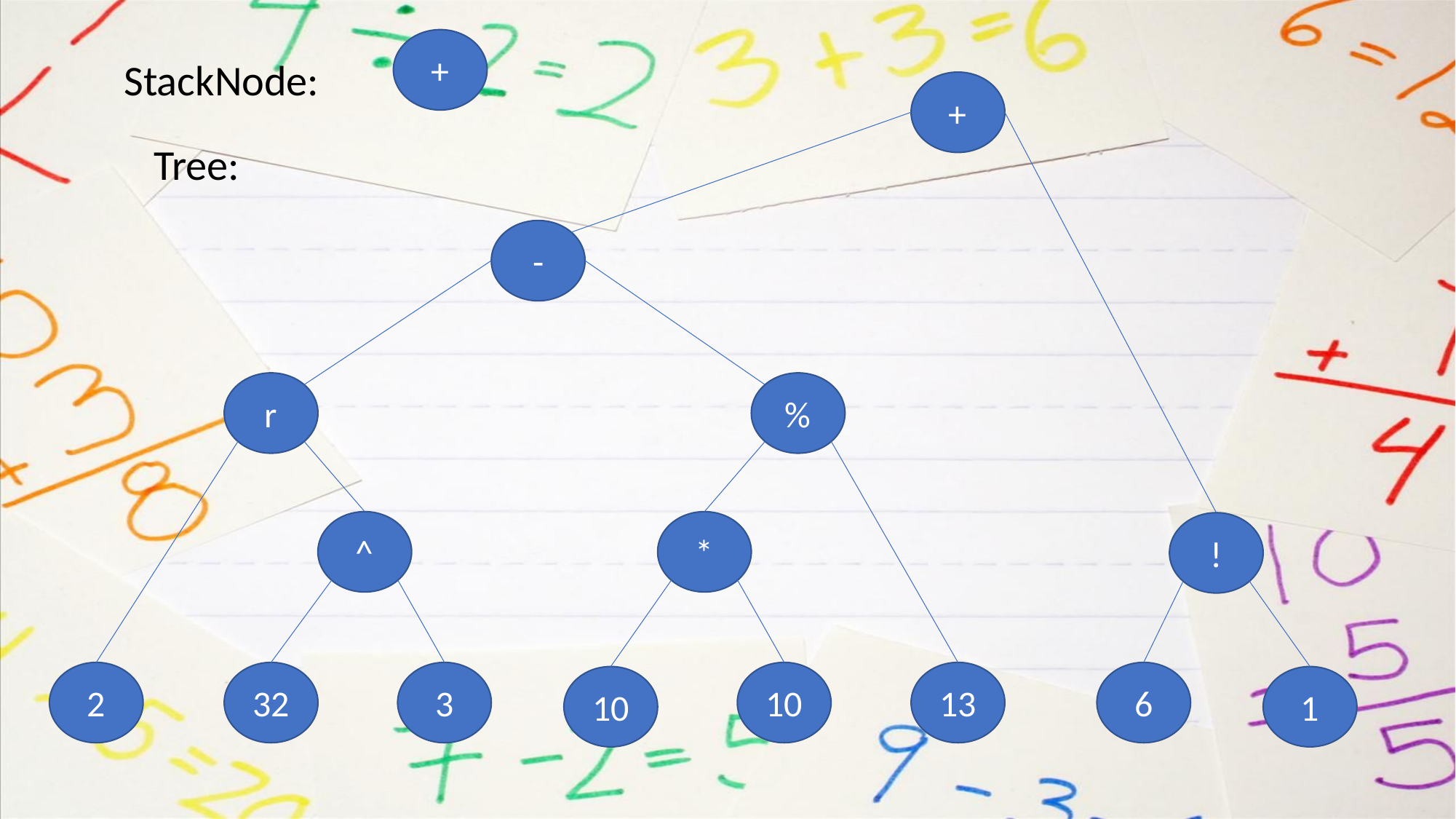

+
StackNode:
+
Tree:
-
r
%
*
^
!
32
3
13
6
2
10
10
1